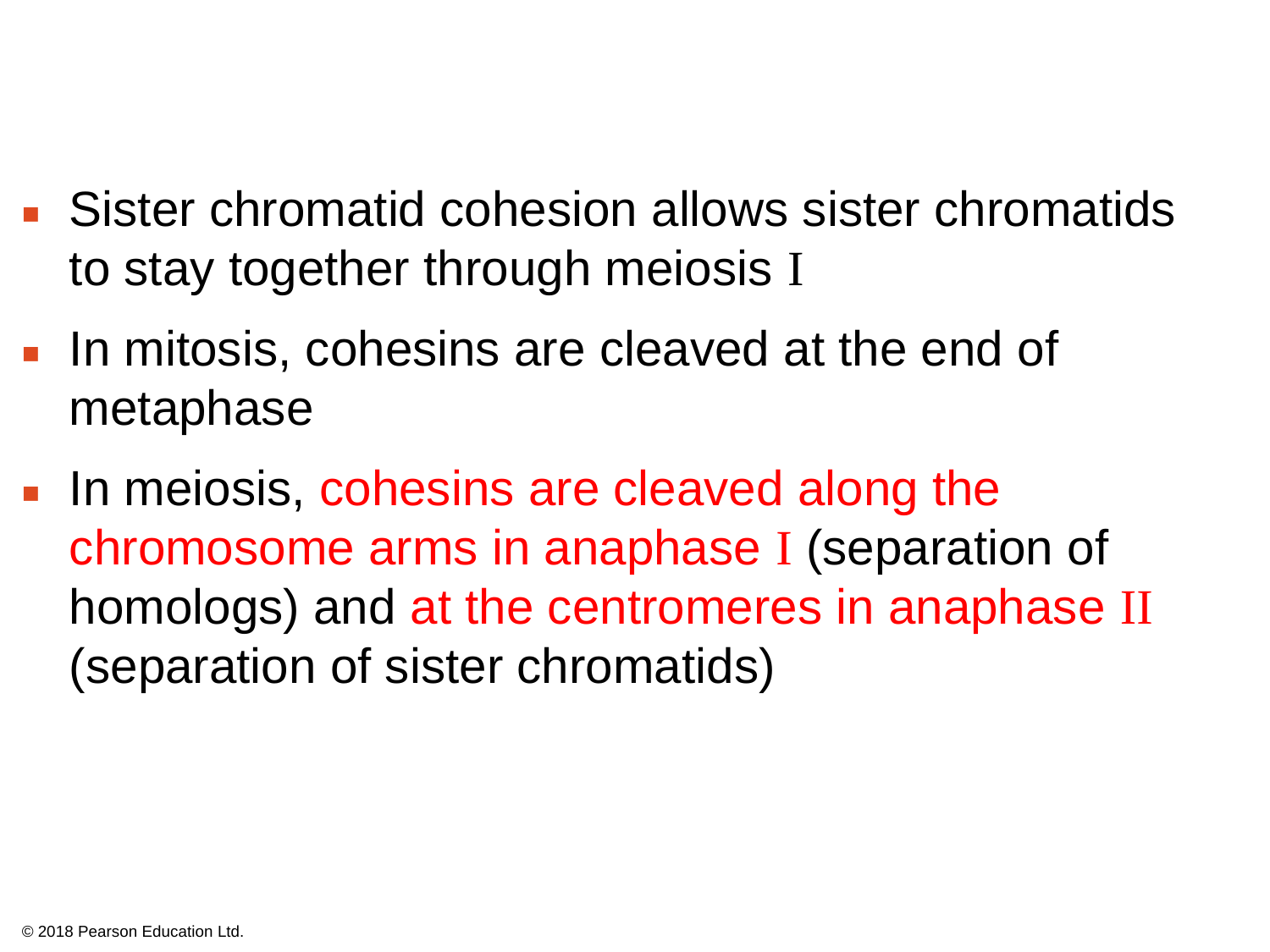

Sister chromatid cohesion allows sister chromatids to stay together through meiosis I
In mitosis, cohesins are cleaved at the end of metaphase
In meiosis, cohesins are cleaved along the chromosome arms in anaphase I (separation of homologs) and at the centromeres in anaphase II (separation of sister chromatids)
© 2018 Pearson Education Ltd.